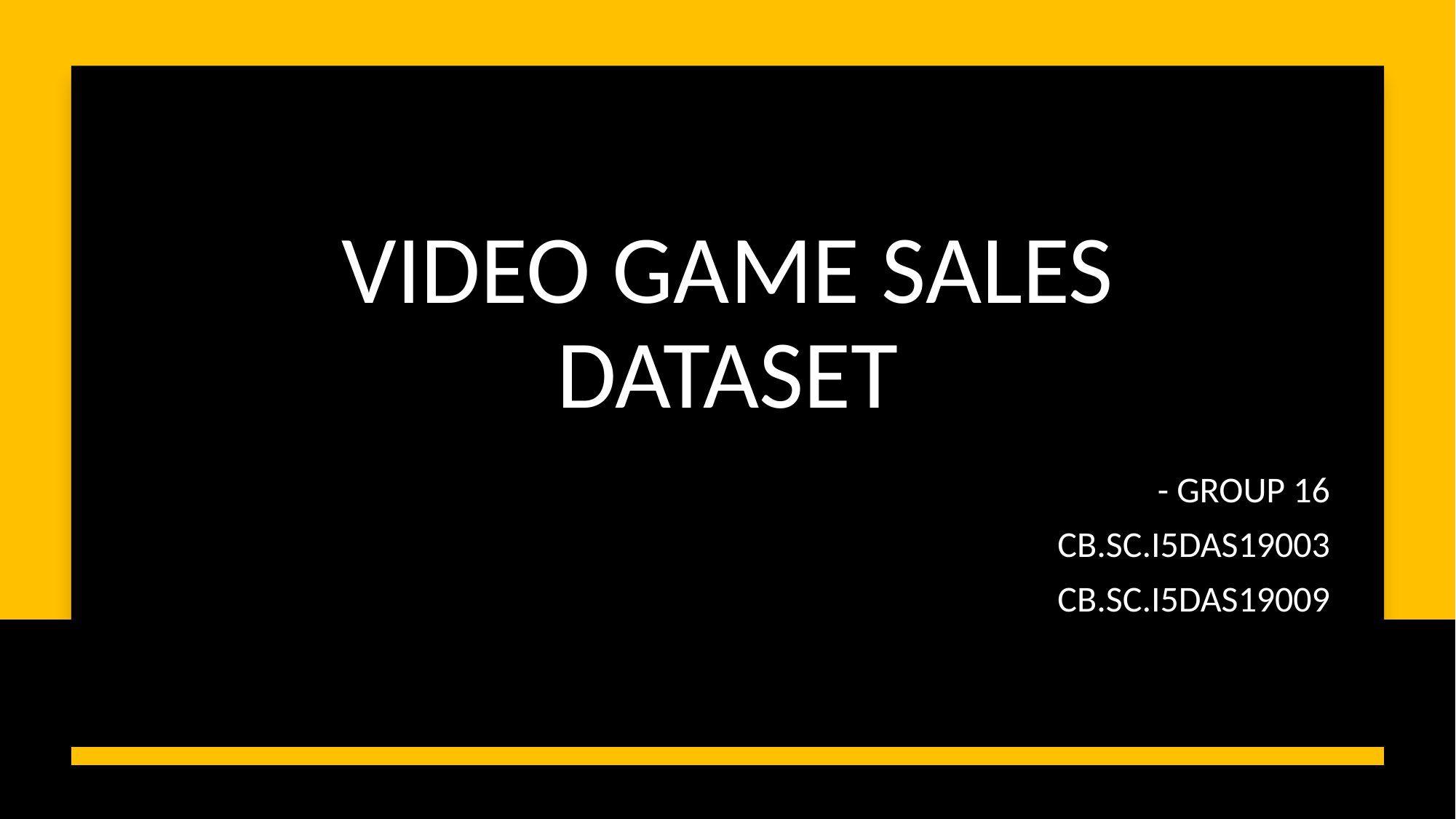

# VIDEO GAME SALES DATASET
- GROUP 16
  CB.SC.I5DAS19003
CB.SC.I5DAS19009